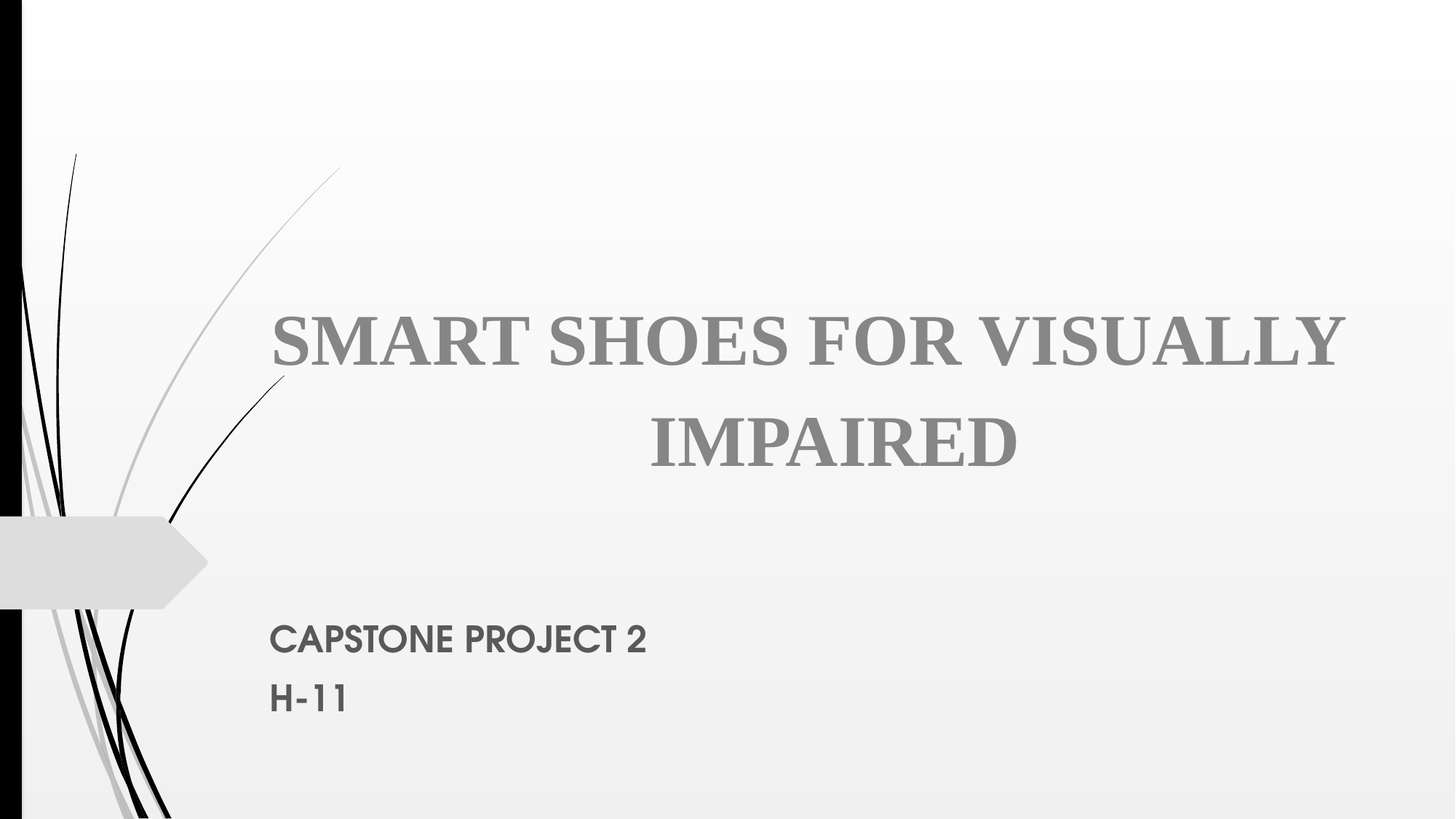

# SMART SHOES FOR VISUALLY IMPAIRED
CAPSTONE PROJECT 2
H-11